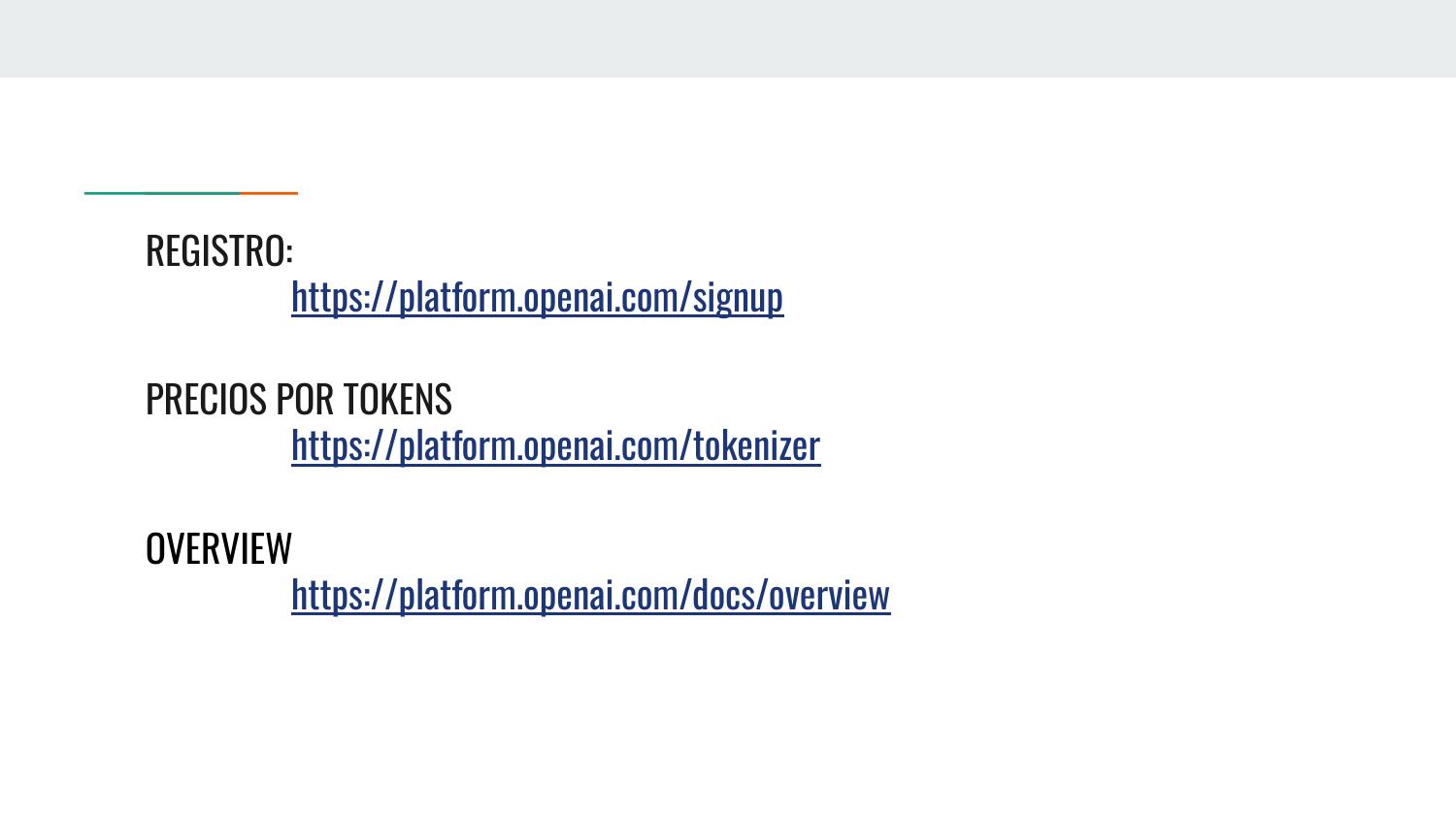

REGISTRO:
	https://platform.openai.com/signup

PRECIOS POR TOKENS
	https://platform.openai.com/tokenizer

OVERVIEW
	https://platform.openai.com/docs/overview